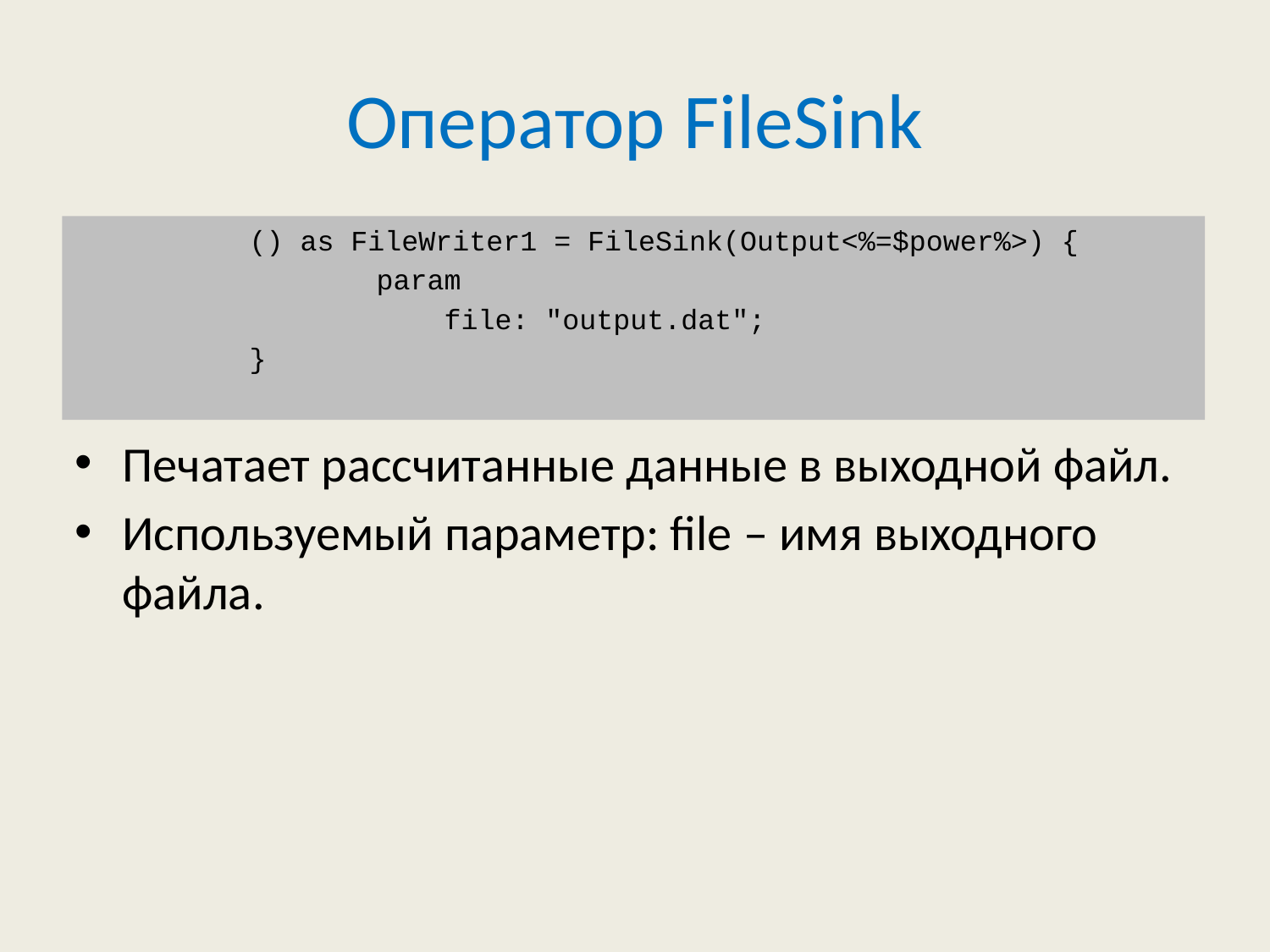

# Оператор FileSink
		() as FileWriter1 = FileSink(Output<%=$power%>) {
			param
			    file: "output.dat";
		}

Печатает рассчитанные данные в выходной файл.
Используемый параметр: file – имя выходного файла.